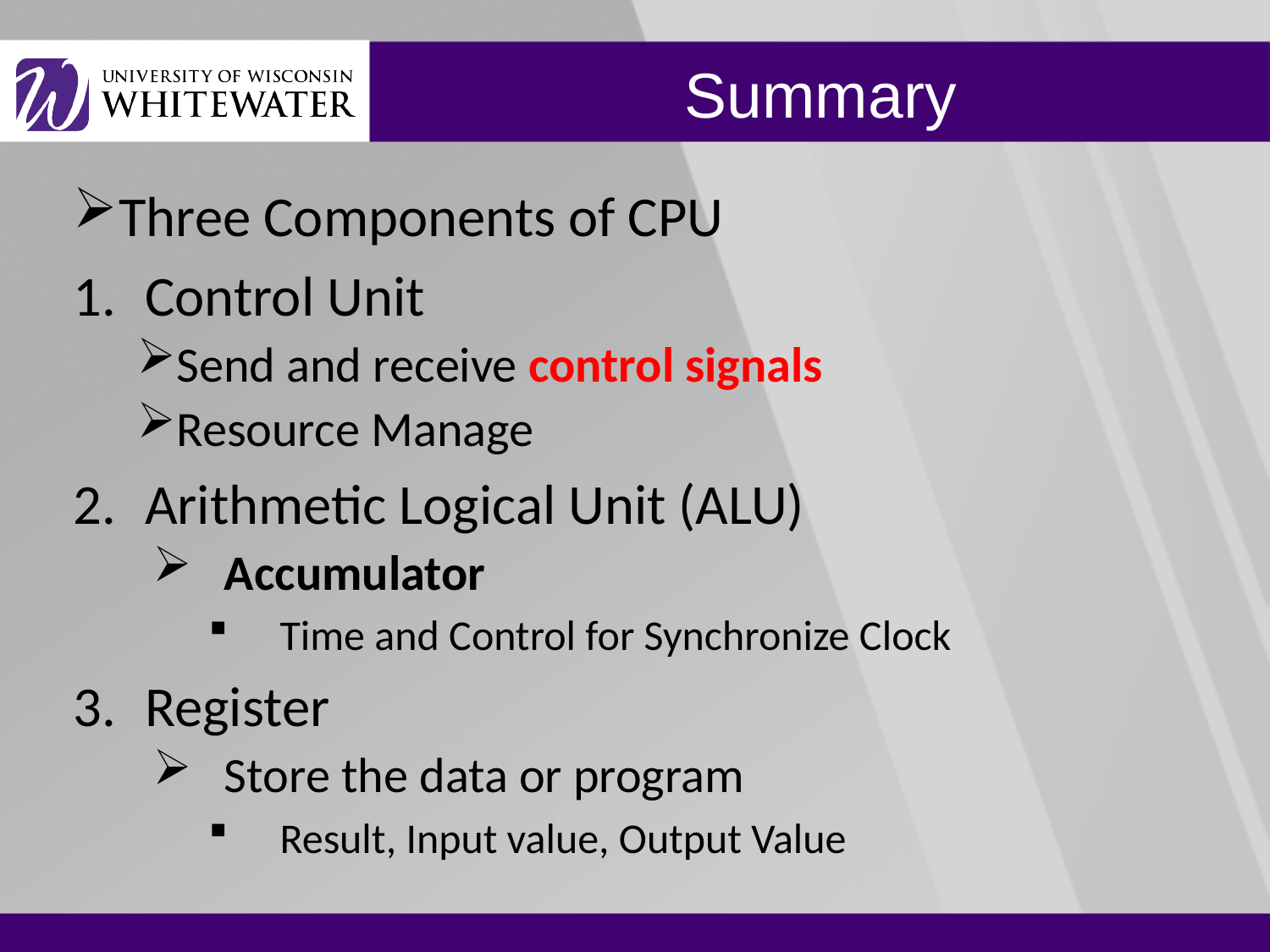

# Summary
Three Components of CPU
Control Unit
Send and receive control signals
Resource Manage
Arithmetic Logical Unit (ALU)
Accumulator
Time and Control for Synchronize Clock
Register
Store the data or program
Result, Input value, Output Value